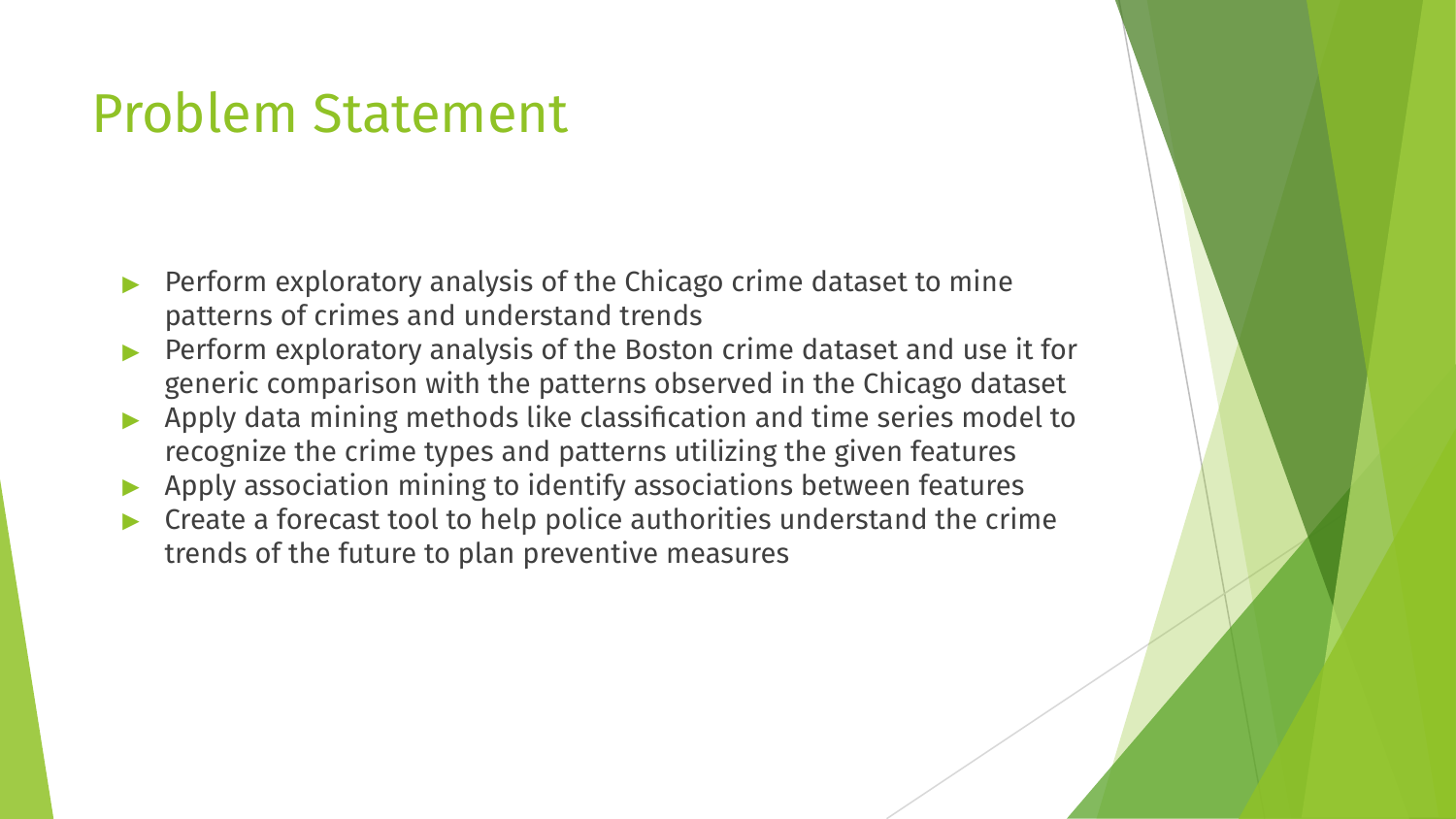

# Problem Statement
Perform exploratory analysis of the Chicago crime dataset to mine patterns of crimes and understand trends
Perform exploratory analysis of the Boston crime dataset and use it for generic comparison with the patterns observed in the Chicago dataset
Apply data mining methods like classification and time series model to recognize the crime types and patterns utilizing the given features
Apply association mining to identify associations between features
Create a forecast tool to help police authorities understand the crime trends of the future to plan preventive measures